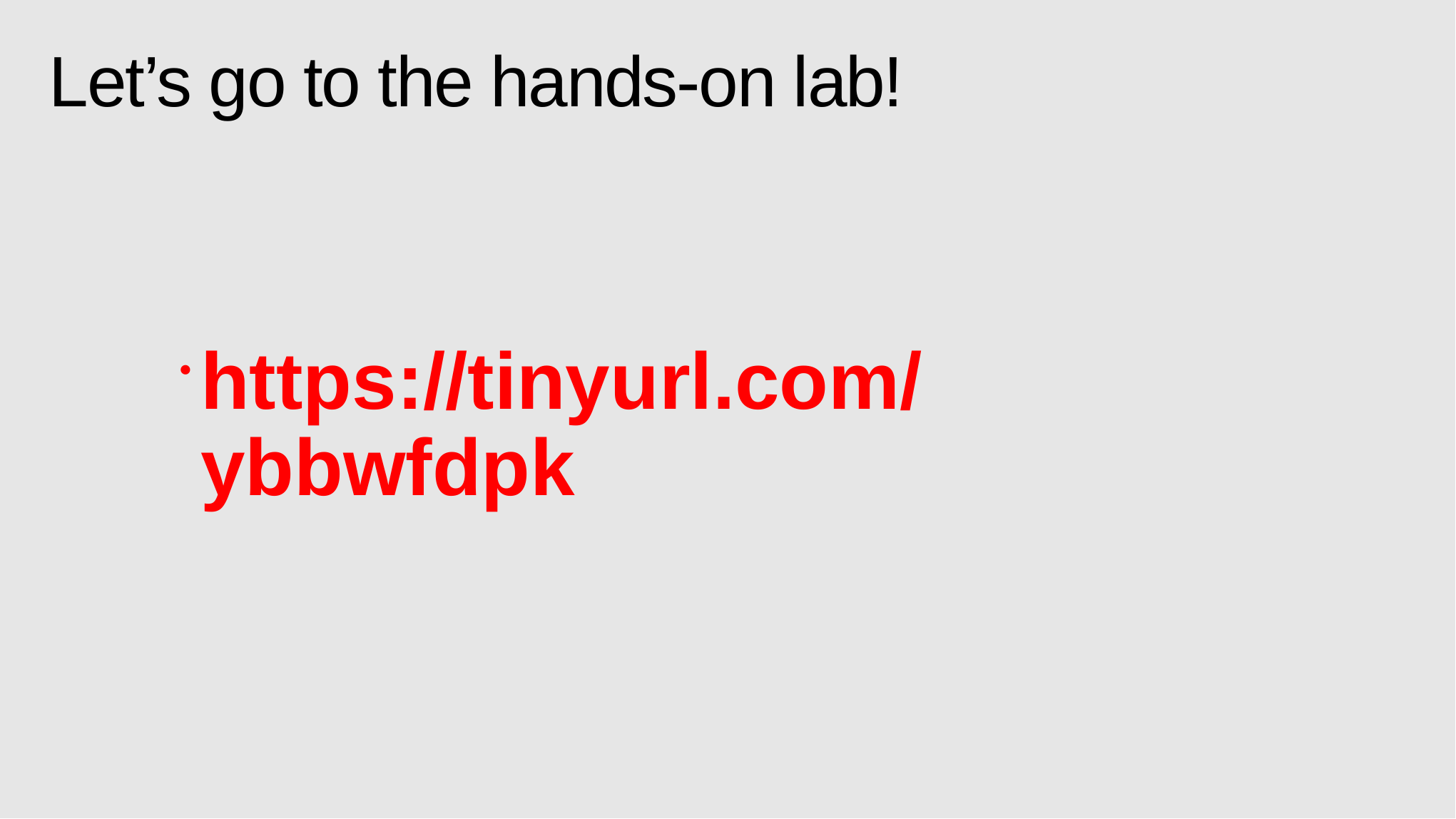

# Let’s go to the hands-on lab!
https://tinyurl.com/ybbwfdpk